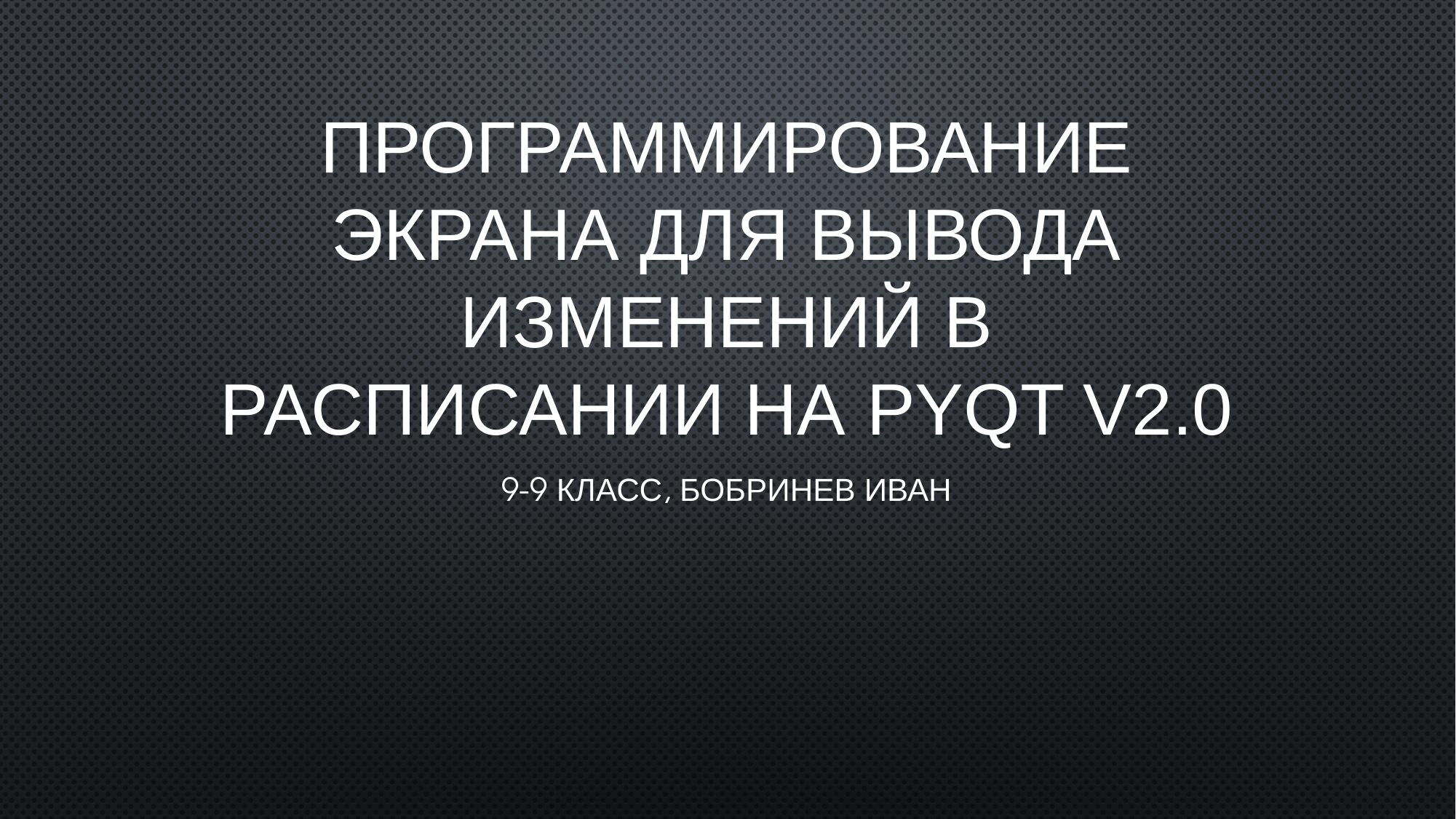

# Программирование экрана для вывода изменений в расписании на PyQT v2.0
9-9 класс, Бобринев Иван